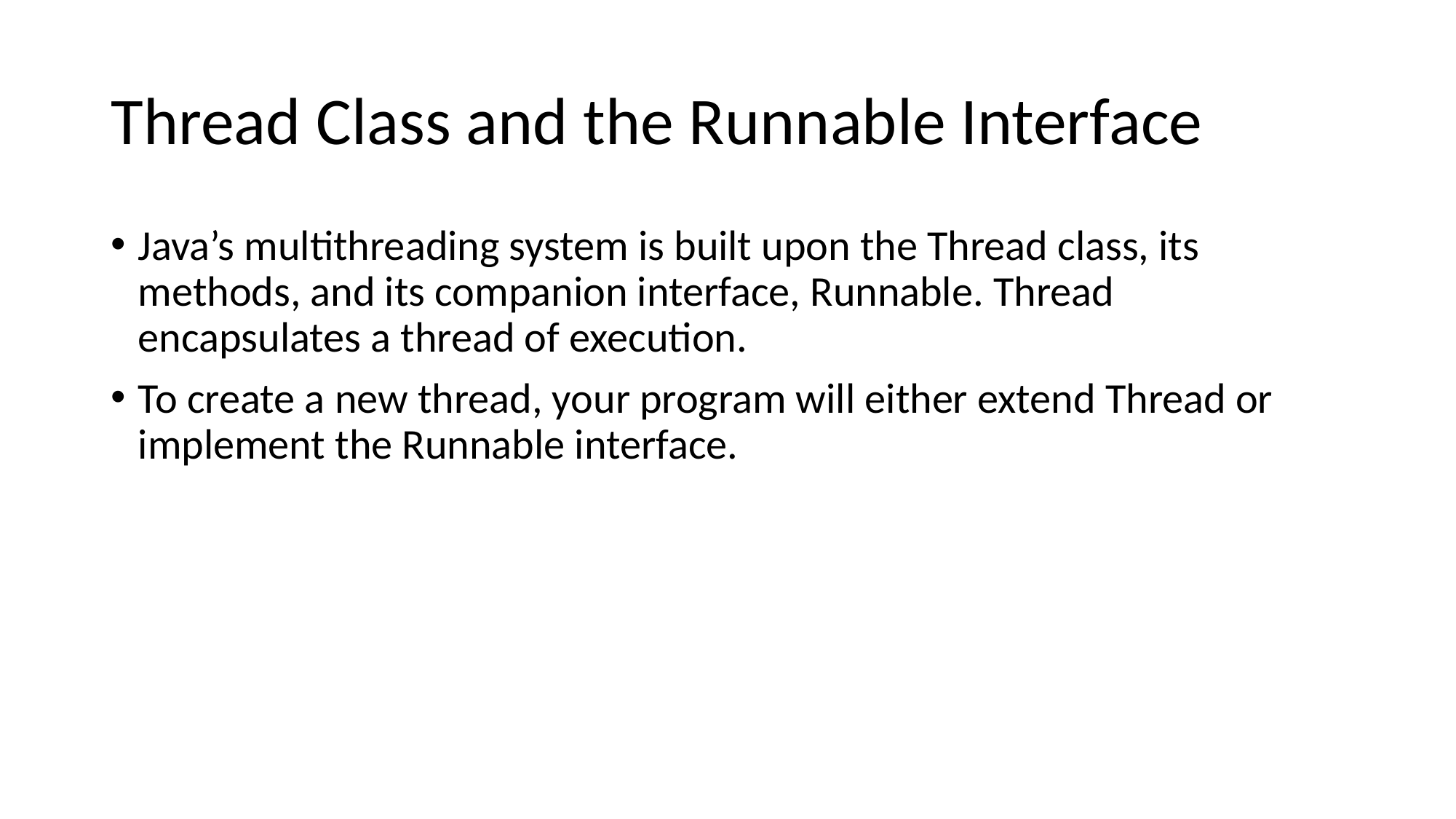

# Thread Class and the Runnable Interface
Java’s multithreading system is built upon the Thread class, its methods, and its companion interface, Runnable. Thread encapsulates a thread of execution.
To create a new thread, your program will either extend Thread or implement the Runnable interface.